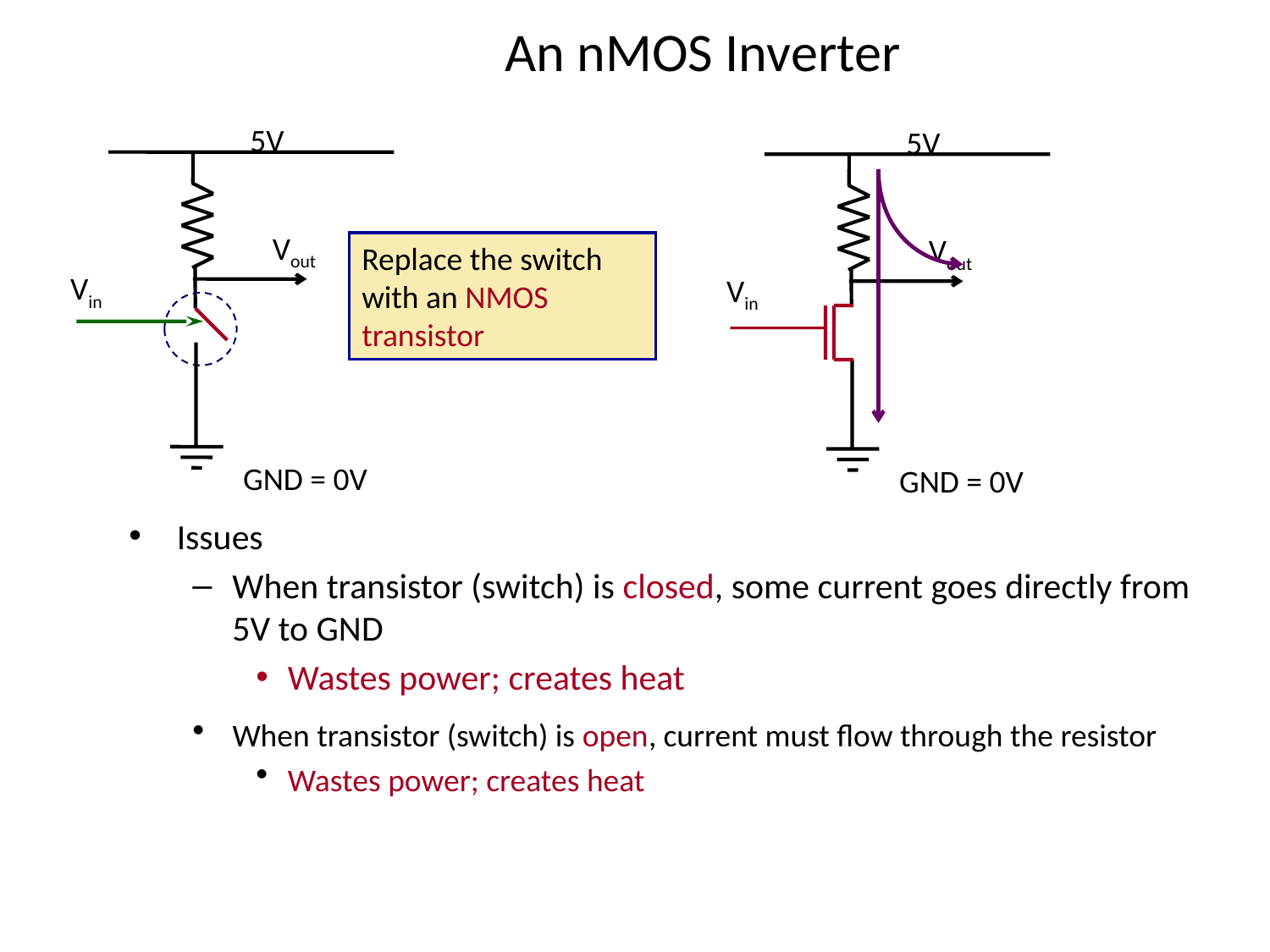

# An nMOS Inverter
5V

Vout
Vin

GND = 0V

5V

Vout
Vin

GND = 0V

Replace the switch with an NMOS transistor
Issues
When transistor (switch) is closed, some current goes directly from 5V to GND
Wastes power; creates heat
When transistor (switch) is open, current must flow through the resistor
Wastes power; creates heat